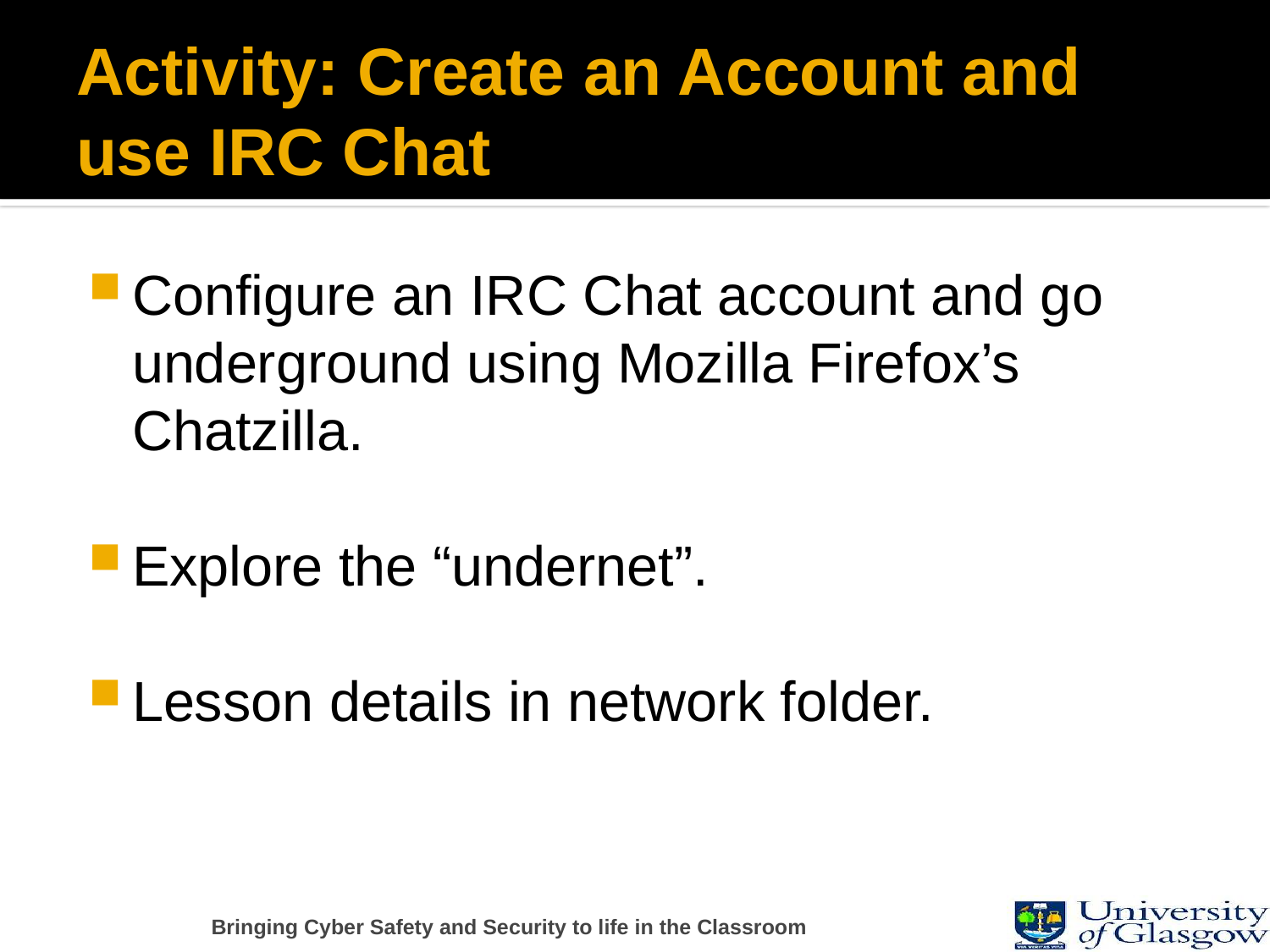

# Activity: Create an Account and use IRC Chat
Configure an IRC Chat account and go underground using Mozilla Firefox’s Chatzilla.

Explore the “undernet”.

Lesson details in network folder.
Bringing Cyber Safety and Security to life in the Classroom